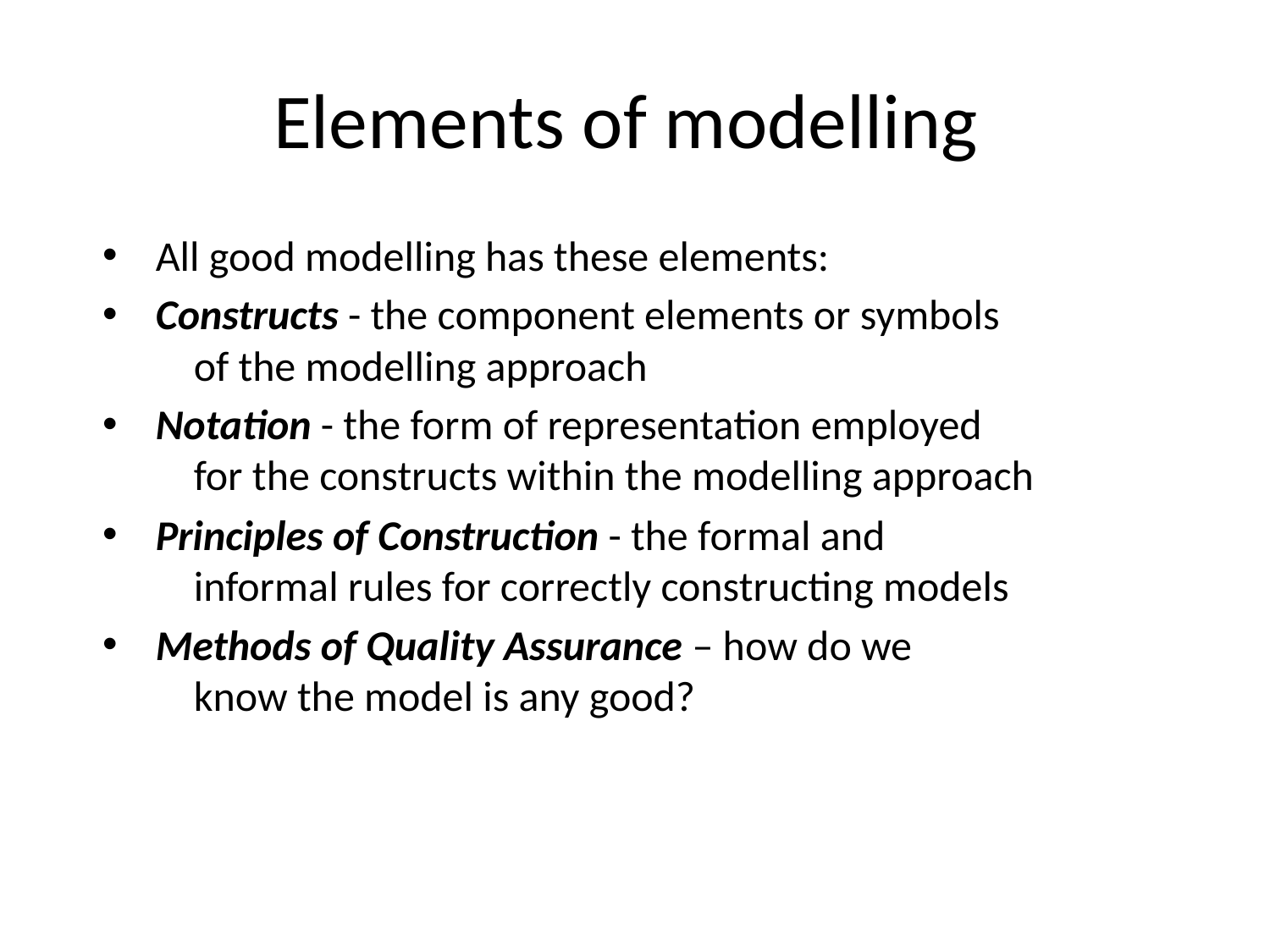

# Elements of modelling
All good modelling has these elements:
Constructs - the component elements or symbols
    of the modelling approach
Notation - the form of representation employed
    for the constructs within the modelling approach
Principles of Construction - the formal and
    informal rules for correctly constructing models
Methods of Quality Assurance – how do we
    know the model is any good?